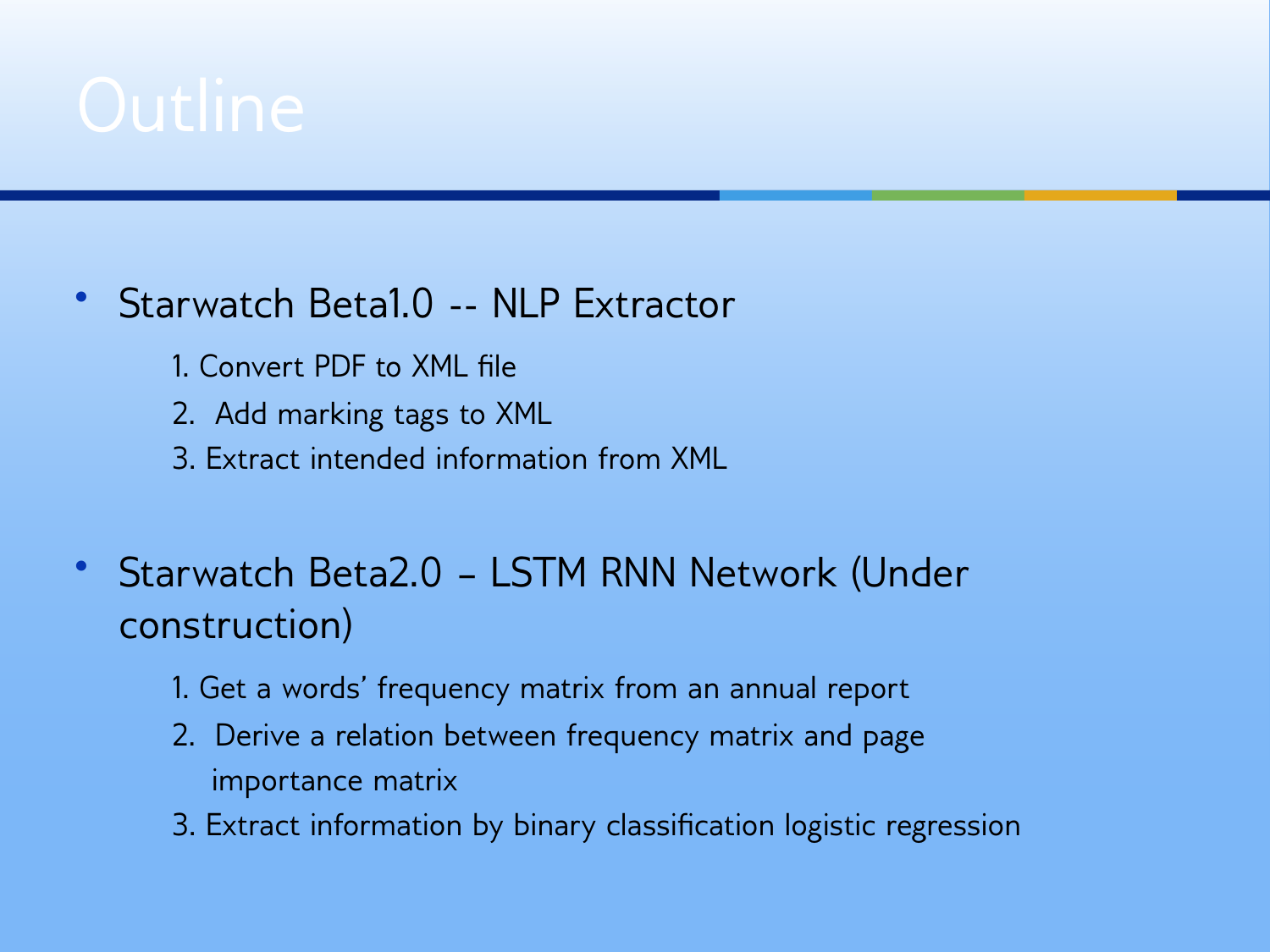

# Outline

Starwatch Beta1.0 -- NLP Extractor
	1. Convert PDF to XML file
	2.  Add marking tags to XML
	3. Extract intended information from XML

Starwatch Beta2.0 – LSTM RNN Network (Under construction)
	1. Get a words’ frequency matrix from an annual report
	2.  Derive a relation between frequency matrix and page
	    importance matrix
	3. Extract information by binary classification logistic regression